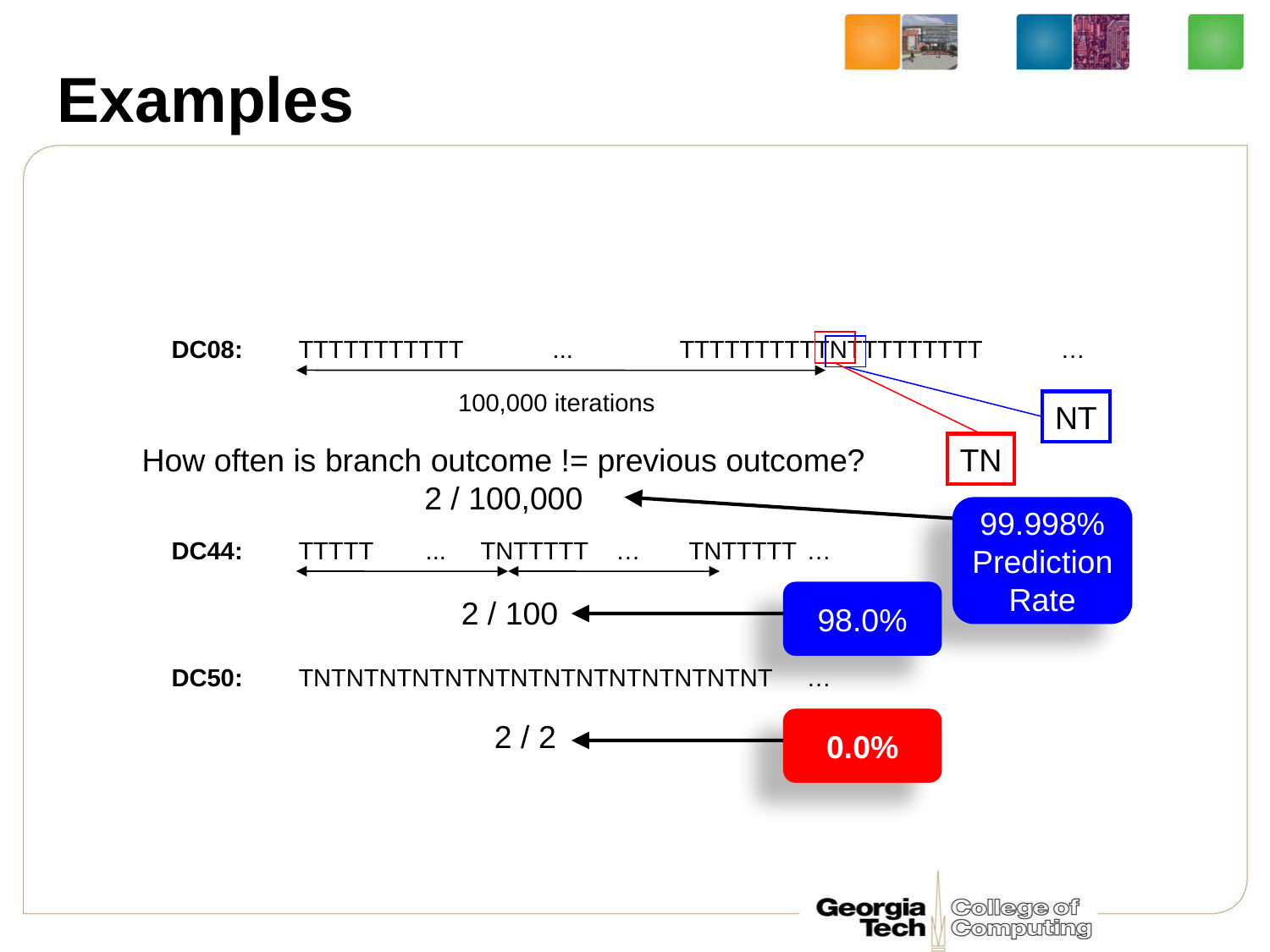

# Examples
DC08:	TTTTTTTTTTT	...	TTTTTTTTTTNTTTTTTTTT	…

100,000 iterations
NT
How often is branch outcome != previous outcome?
2 / 100,000
TN

99.998%
Prediction
Rate
DC44:	TTTTT	...     TNTTTTT    …       TNTTTTT	…

2 / 100
98.0%

DC50:	TNTNTNTNTNTNTNTNTNTNTNTNTNTNT	…
2 / 2
0.0%